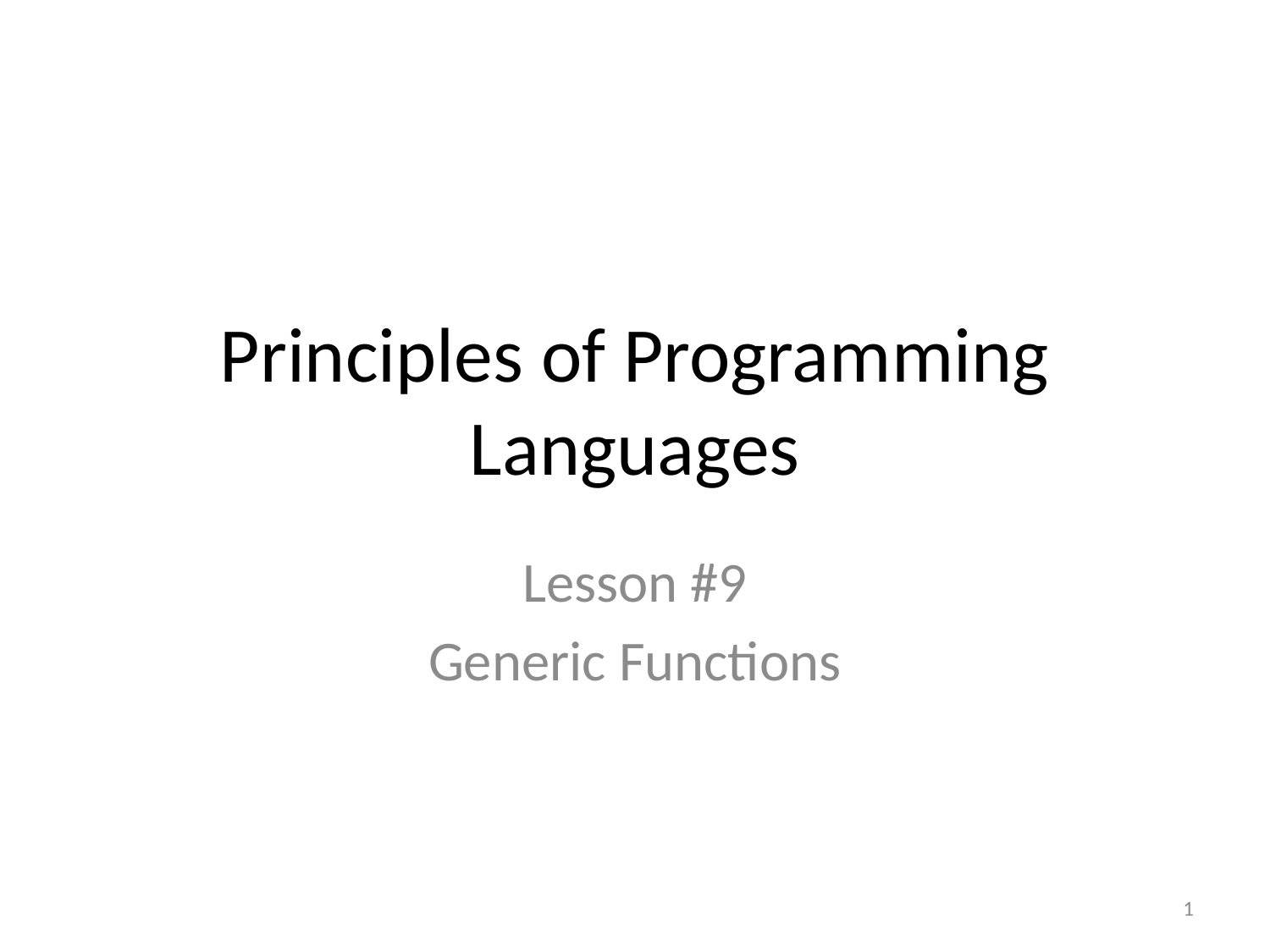

# Principles of Programming Languages
Lesson #9
Generic Functions
1